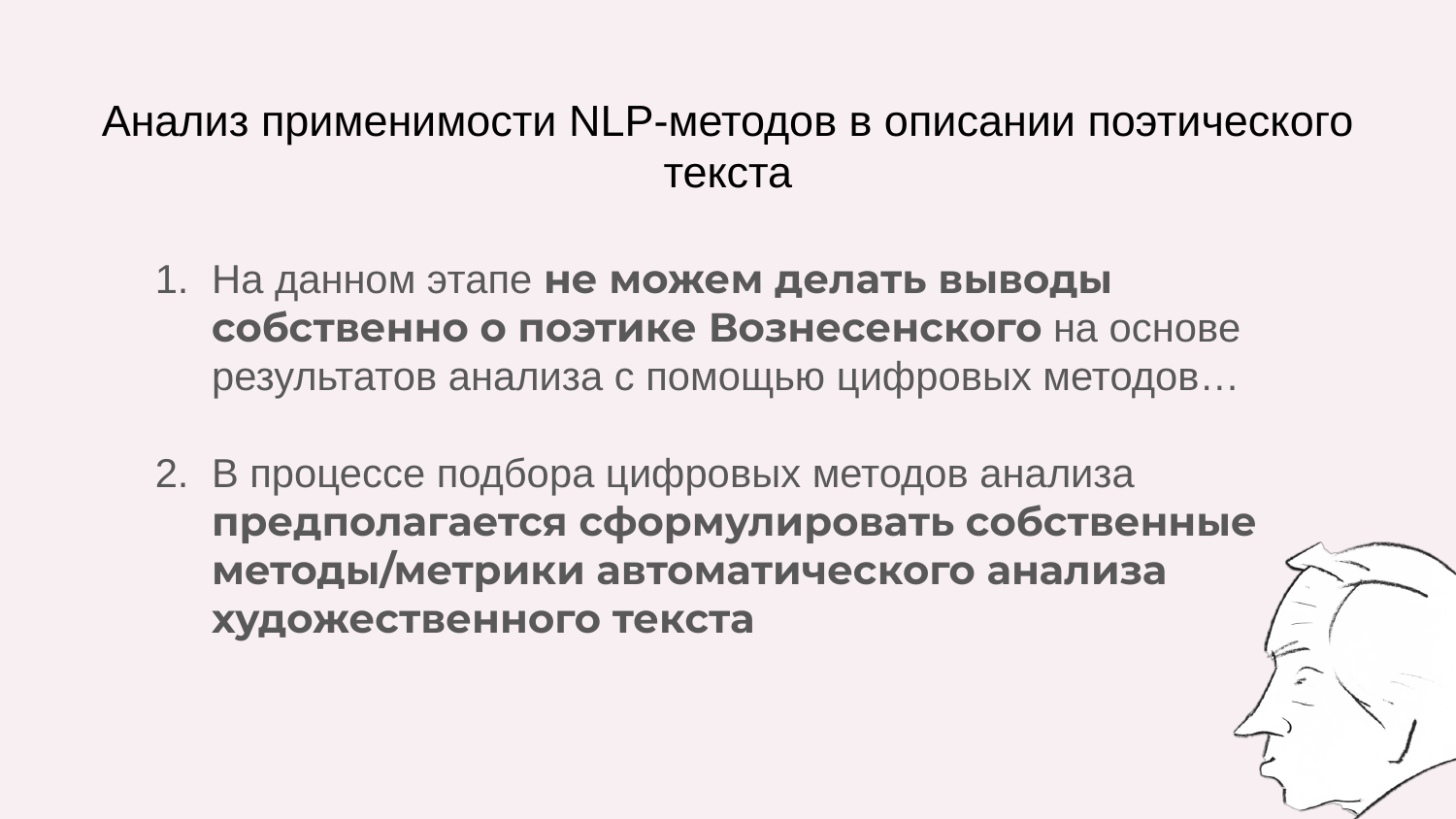

# Анализ применимости NLP-методов в описании поэтического текста

На данном этапе не можем делать выводы собственно о поэтике Вознесенского на основе результатов анализа с помощью цифровых методов…

В процессе подбора цифровых методов анализа предполагается сформулировать собственные методы/метрики автоматического анализа художественного текста